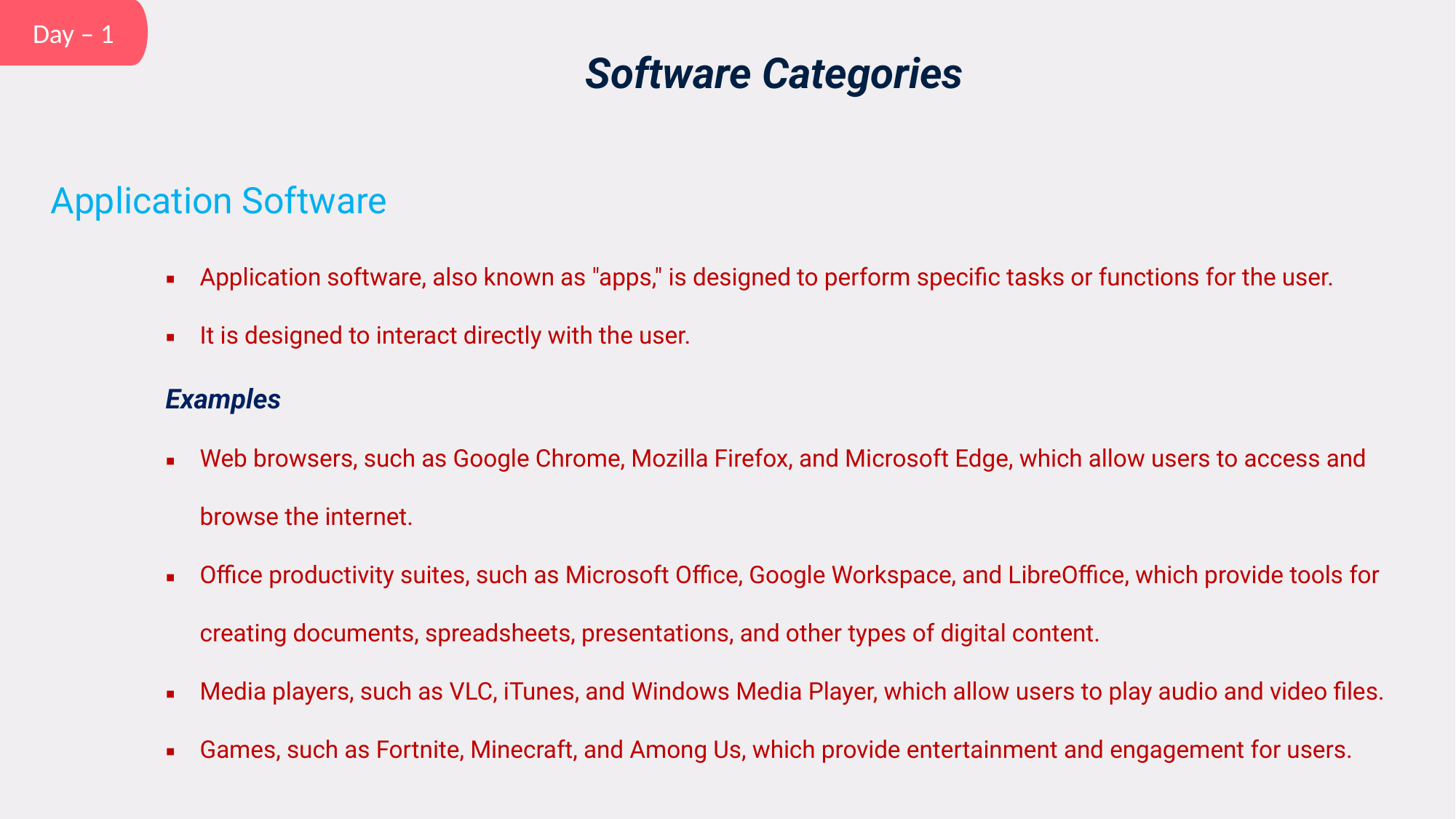

Day – 1
Software Categories
Application Software
Application software, also known as "apps," is designed to perform specific tasks or functions for the user.
It is designed to interact directly with the user.
Examples
Web browsers, such as Google Chrome, Mozilla Firefox, and Microsoft Edge, which allow users to access and browse the internet.
Office productivity suites, such as Microsoft Office, Google Workspace, and LibreOffice, which provide tools for creating documents, spreadsheets, presentations, and other types of digital content.
Media players, such as VLC, iTunes, and Windows Media Player, which allow users to play audio and video files.
Games, such as Fortnite, Minecraft, and Among Us, which provide entertainment and engagement for users.